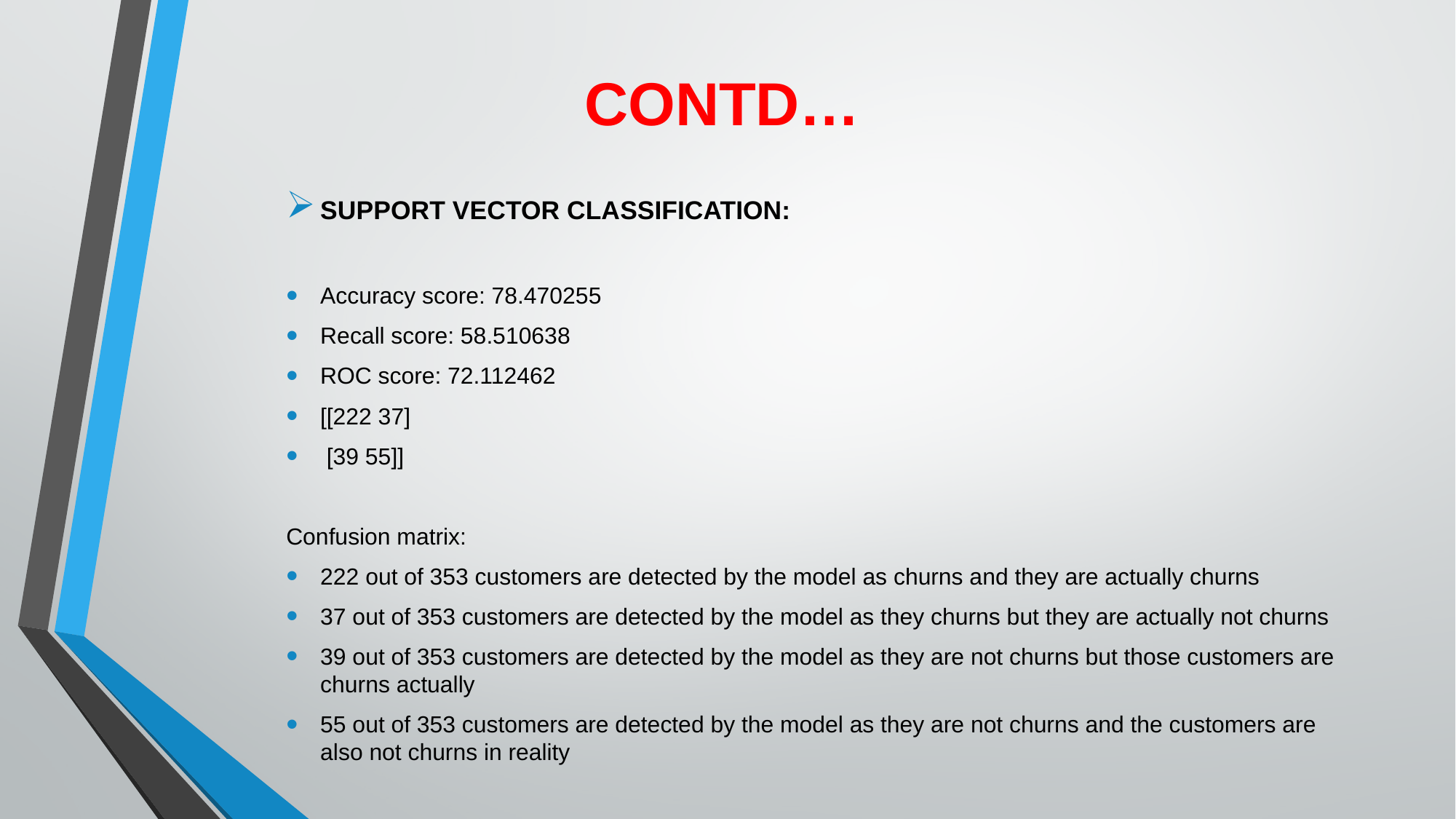

# CONTD…
SUPPORT VECTOR CLASSIFICATION:

Accuracy score: 78.470255
Recall score: 58.510638
ROC score: 72.112462
[[222 37]
 [39 55]]

Confusion matrix:
222 out of 353 customers are detected by the model as churns and they are actually churns
37 out of 353 customers are detected by the model as they churns but they are actually not churns
39 out of 353 customers are detected by the model as they are not churns but those customers are churns actually
55 out of 353 customers are detected by the model as they are not churns and the customers are also not churns in reality